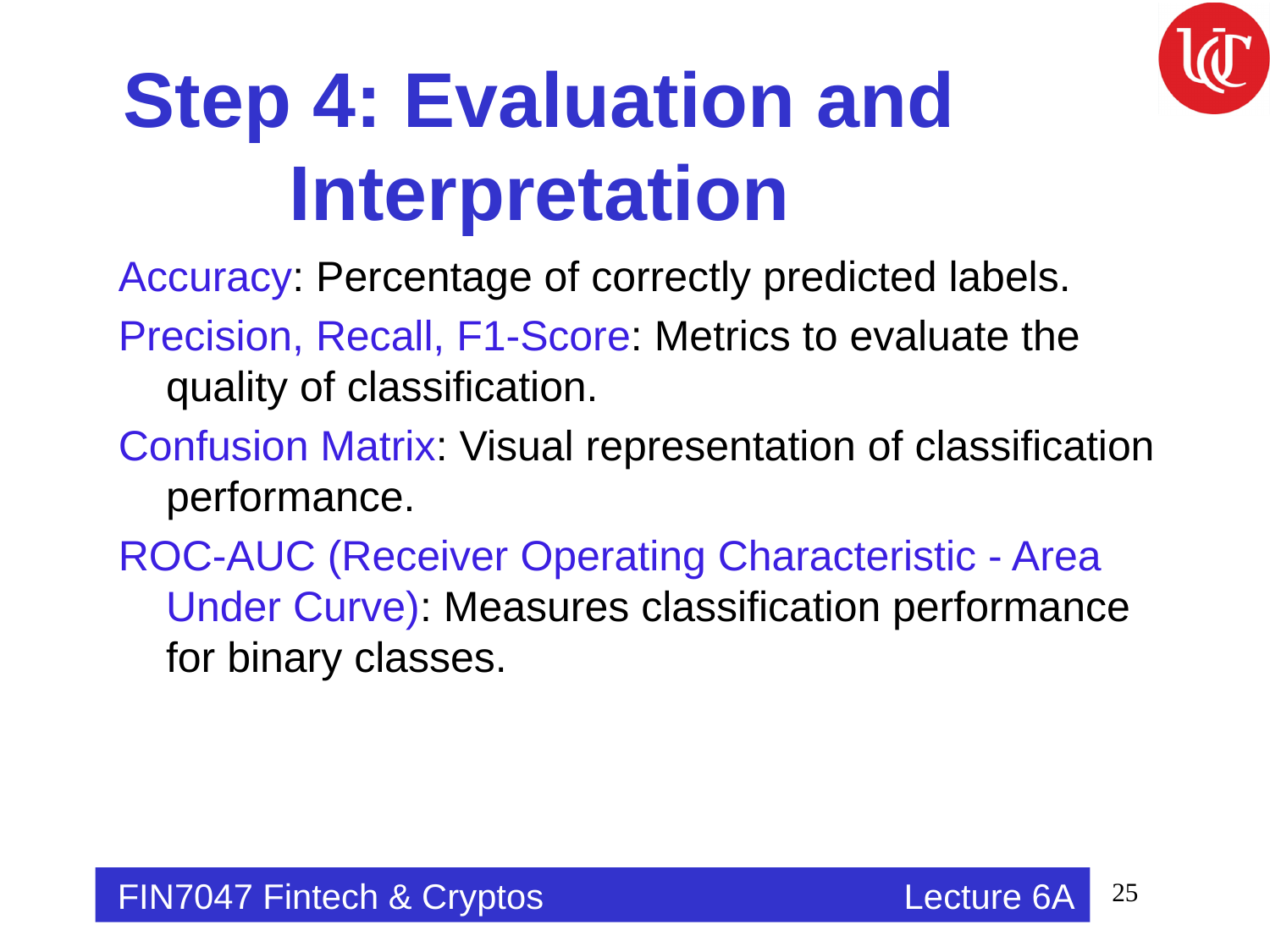

# Step 4: Evaluation and Interpretation
Accuracy: Percentage of correctly predicted labels.
Precision, Recall, F1-Score: Metrics to evaluate the quality of classification.
Confusion Matrix: Visual representation of classification performance.
ROC-AUC (Receiver Operating Characteristic - Area Under Curve): Measures classification performance for binary classes.